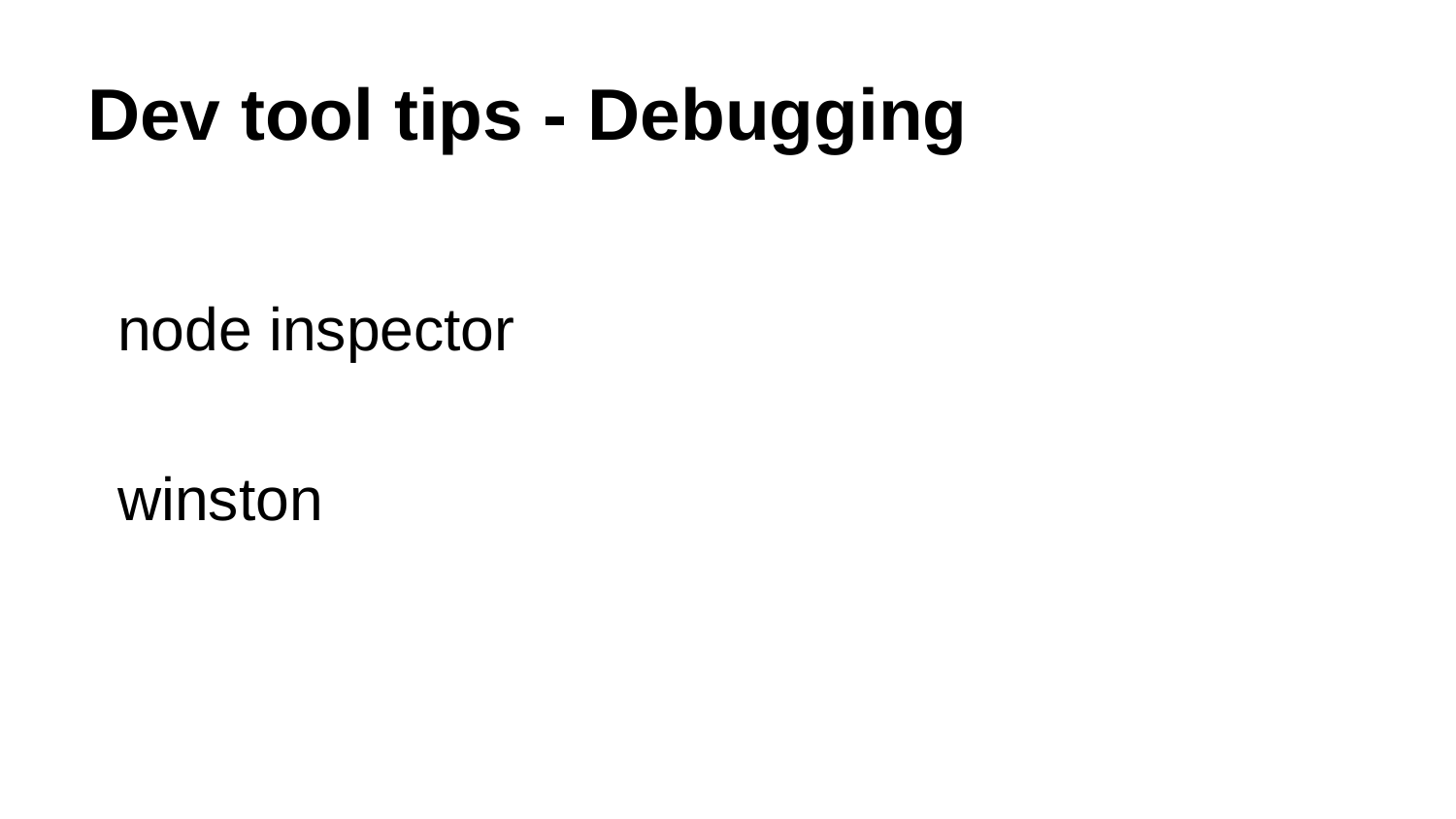

# Dev tool tips - Debugging

node inspector

winston